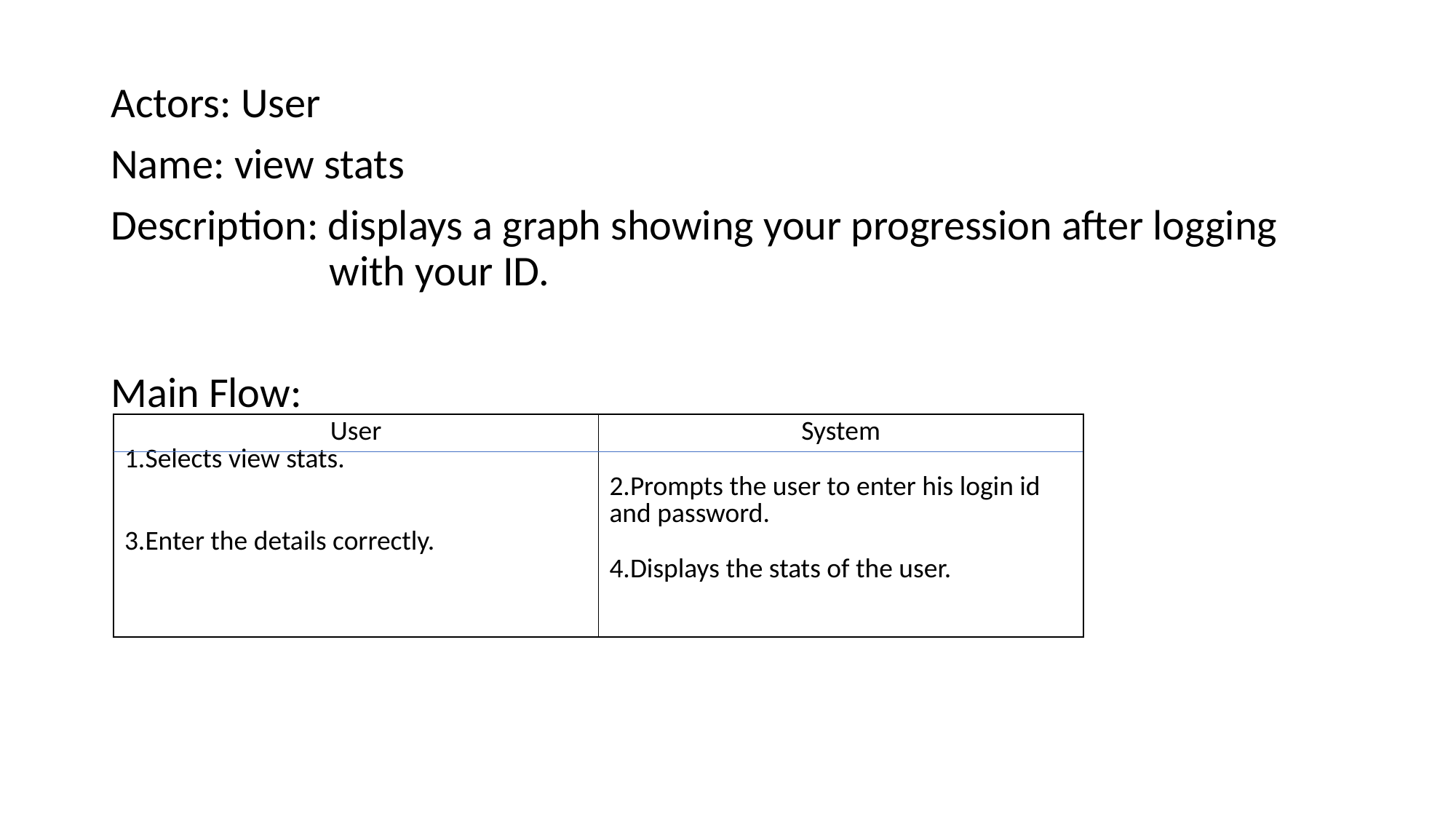

Actors: User
Name: view stats
Description: displays a graph showing your progression after logging 			with your ID.

Main Flow:

| User 1.Selects view stats. 3.Enter the details correctly. | System 2.Prompts the user to enter his login id and password. 4.Displays the stats of the user. |
| --- | --- |